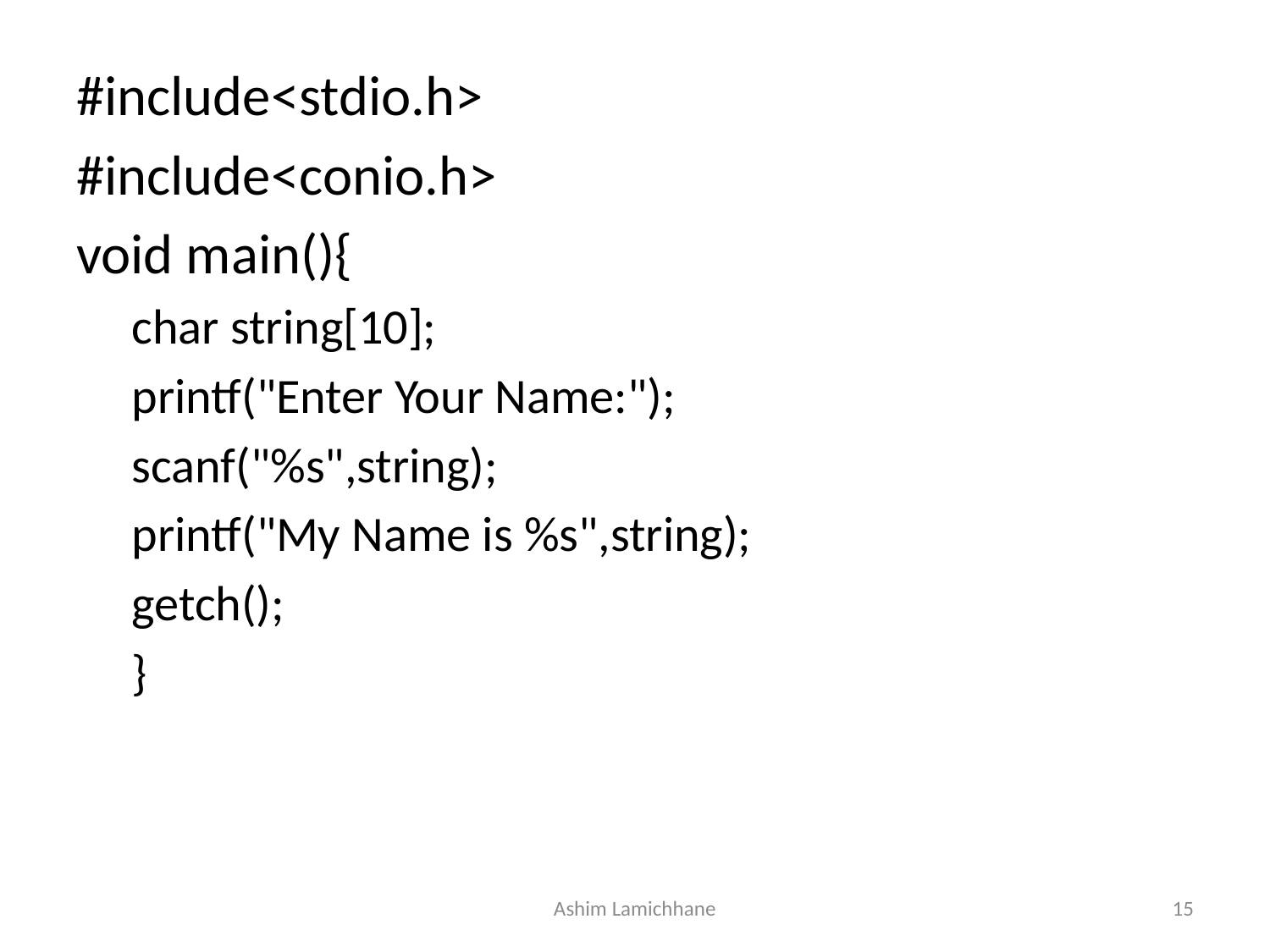

#include<stdio.h>
#include<conio.h>
void main(){
char string[10];
printf("Enter Your Name:");
scanf("%s",string);
printf("My Name is %s",string);
getch();
}

Ashim Lamichhane
15